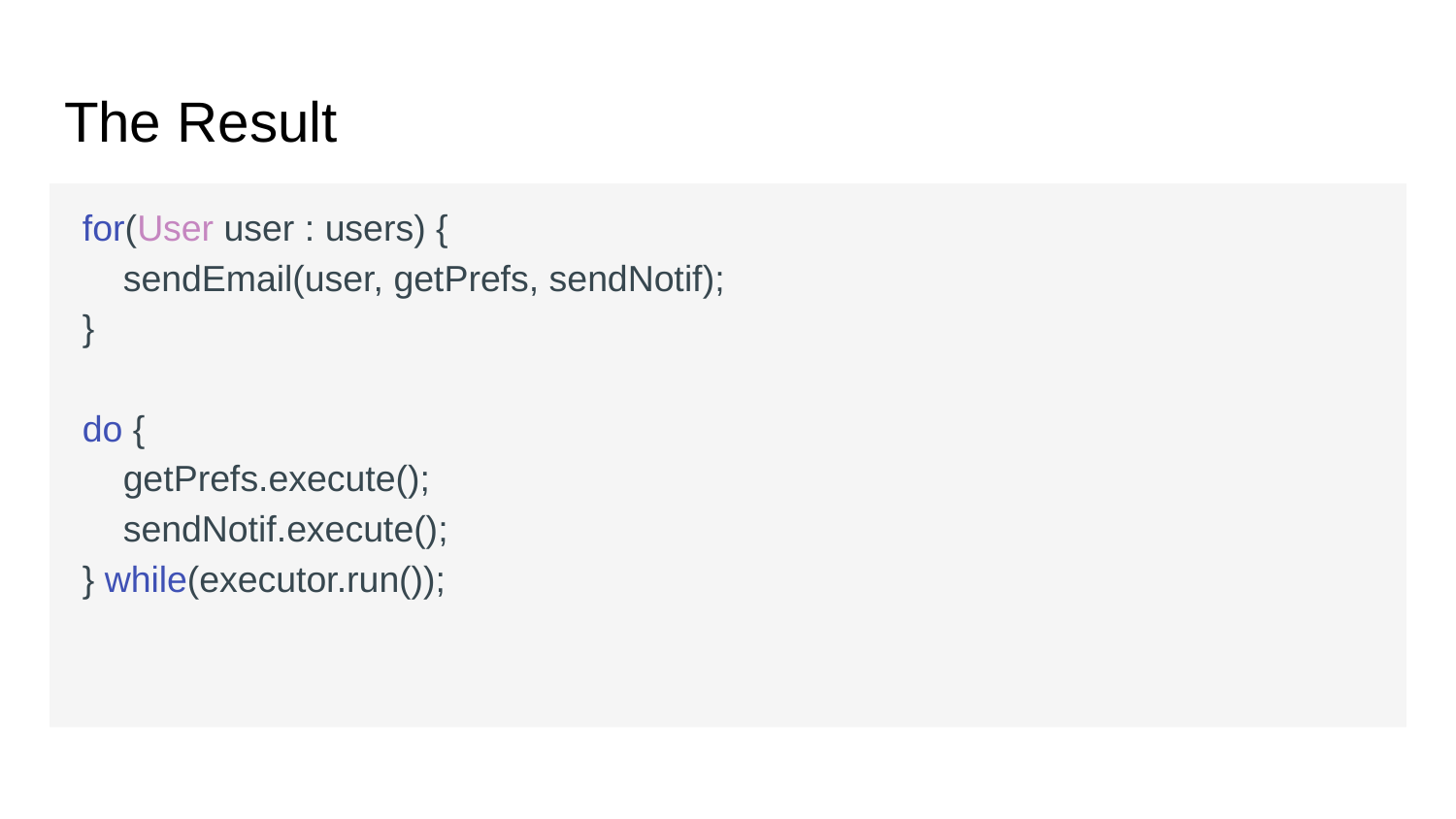

# The Result
for(User user : users) {
    sendEmail(user, getPrefs, sendNotif);
}
do {
    getPrefs.execute();
    sendNotif.execute();
} while(executor.run());